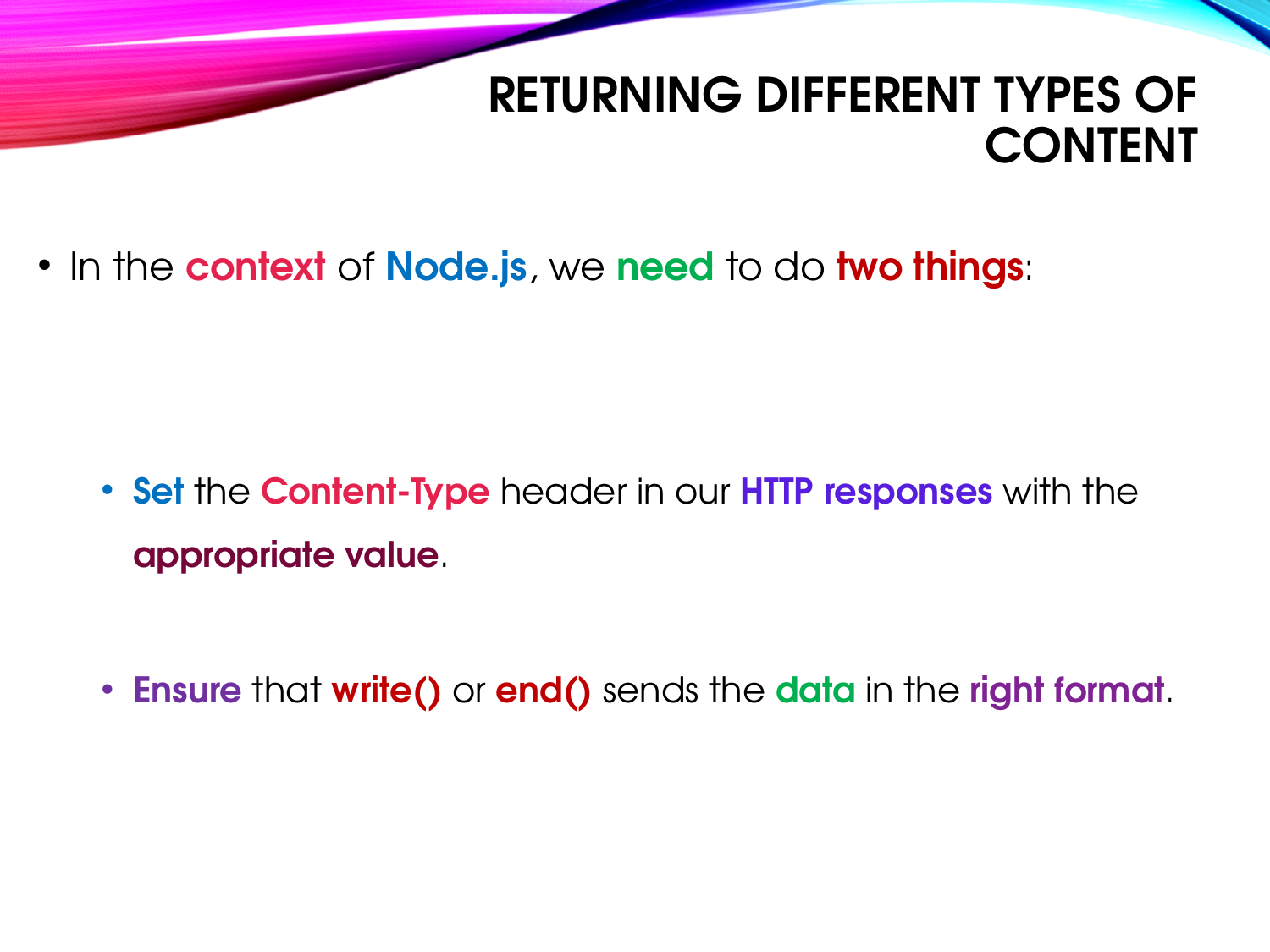

# Returning different types of content
In the context of Node.js, we need to do two things:

Set the Content-Type header in our HTTP responses with the appropriate value.

Ensure that write() or end() sends the data in the right format.